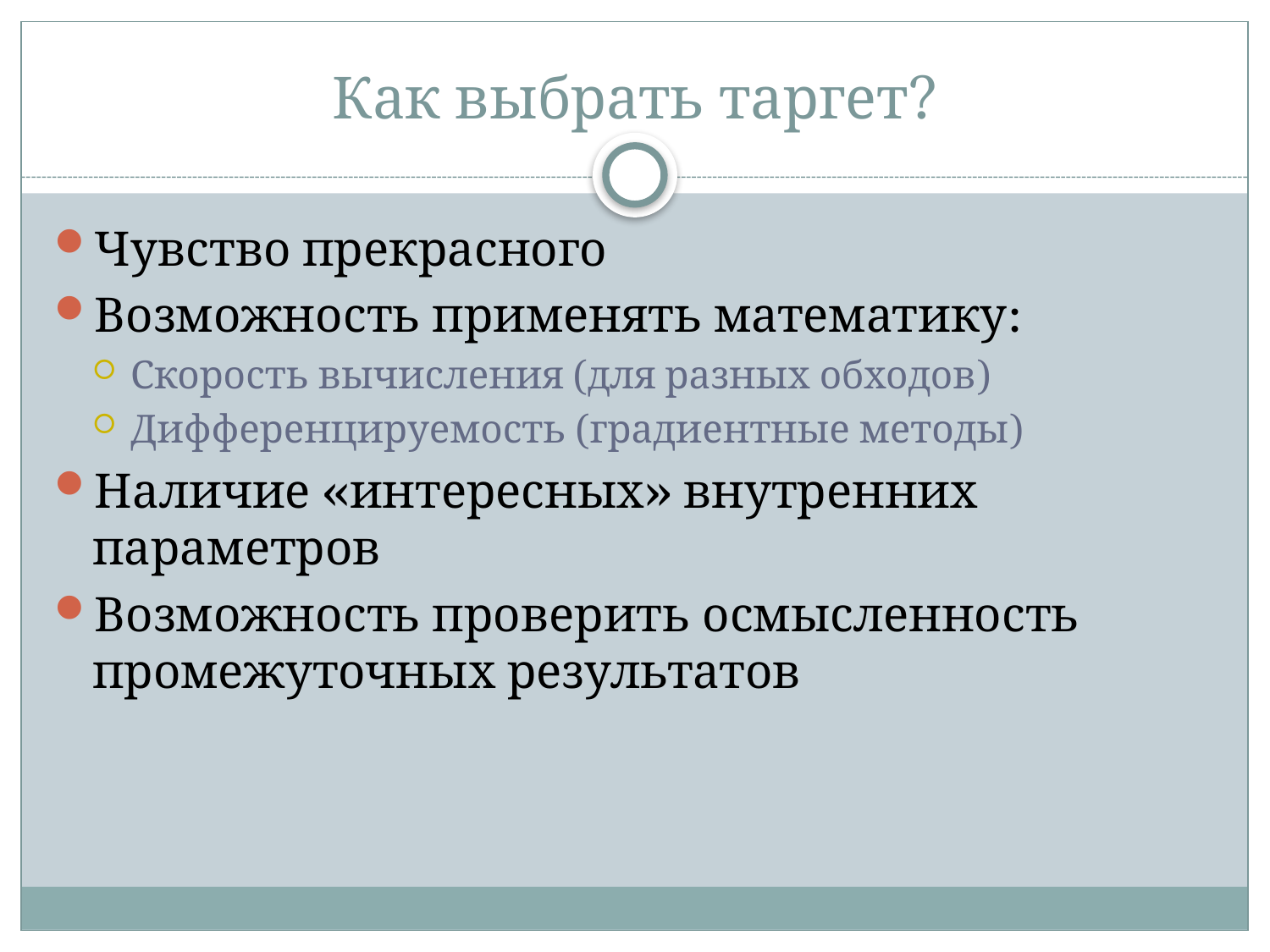

# Как выбрать таргет?
Чувство прекрасного
Возможность применять математику:
Скорость вычисления (для разных обходов)
Дифференцируемость (градиентные методы)
Наличие «интересных» внутренних параметров
Возможность проверить осмысленность промежуточных результатов